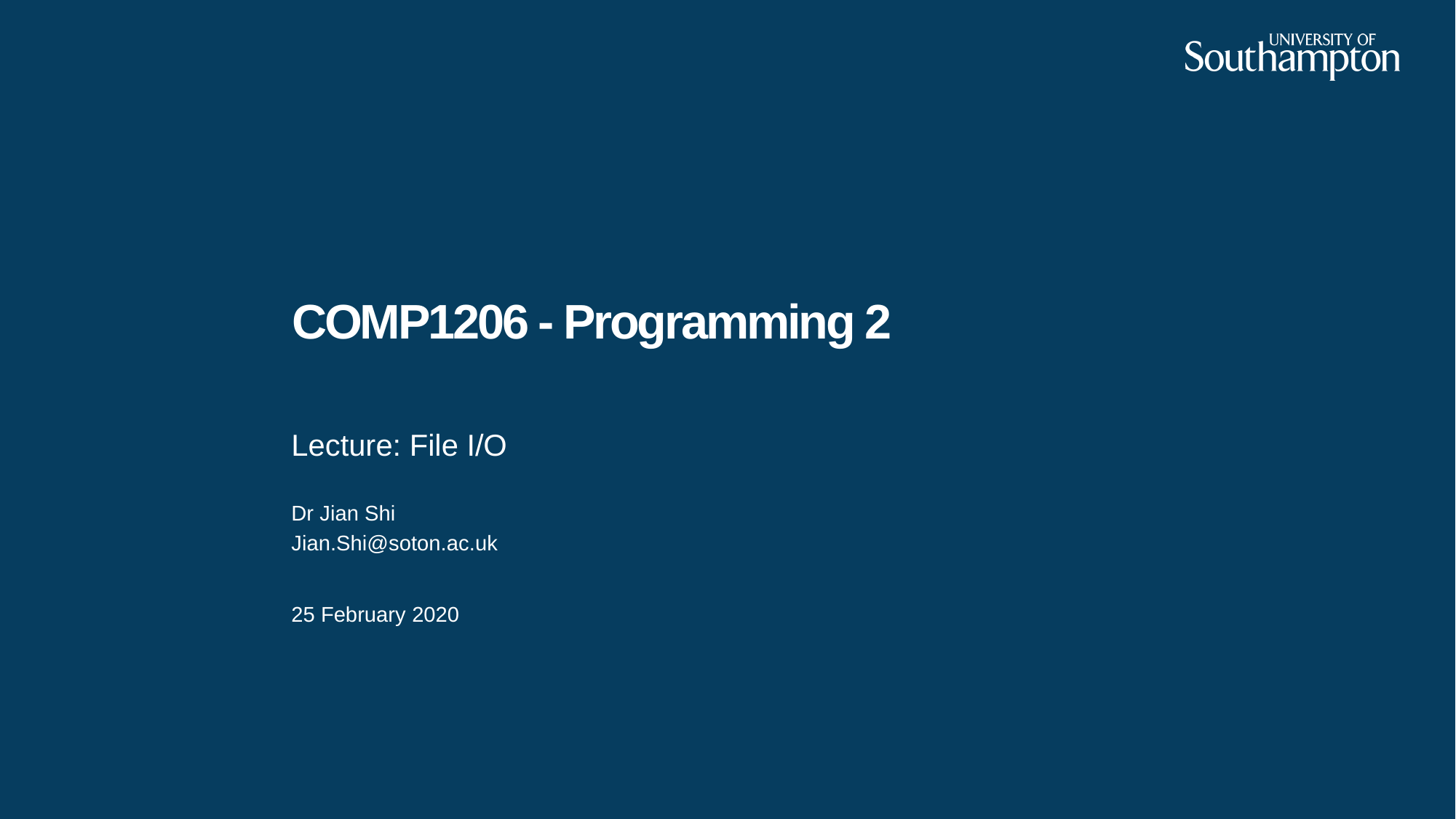

# COMP1206 - Programming 2
Lecture: File I/O
Dr Jian Shi
Jian.Shi@soton.ac.uk
25 February 2020